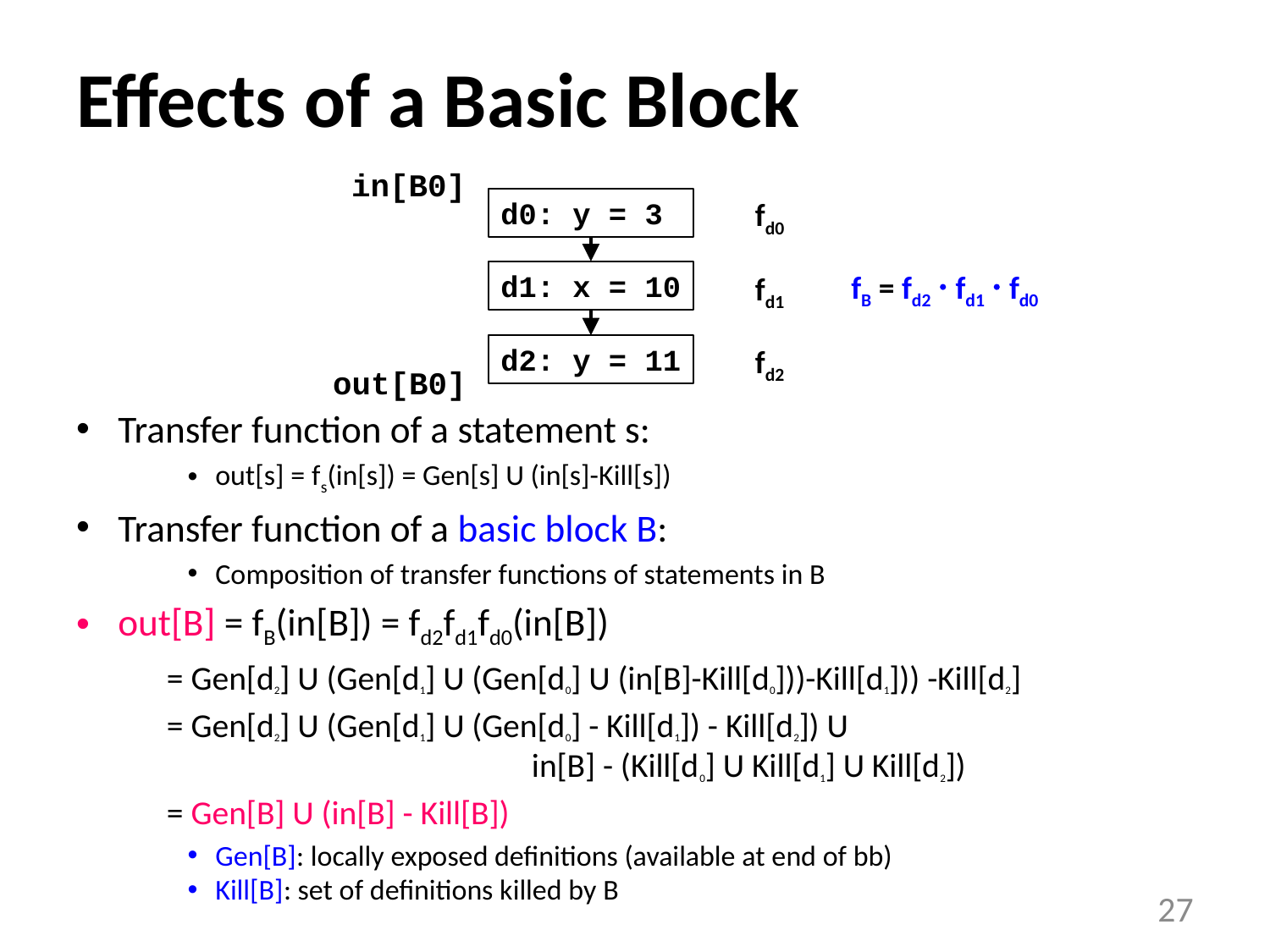

# Effects of a Basic Block
in[B0]
d0: y = 3
fd0
fB = fd2⋅fd1⋅fd0
d1: x = 10
fd1
d2: y = 11
fd2
out[B0]
Transfer function of a statement s:
out[s] = fs(in[s]) = Gen[s] U (in[s]-Kill[s])
Transfer function of a basic block B:
Composition of transfer functions of statements in B
out[B] = fB(in[B]) = fd2fd1fd0(in[B])
	= Gen[d2] U (Gen[d1] U (Gen[d0] U (in[B]-Kill[d0]))-Kill[d1])) -Kill[d2]
	= Gen[d2] U (Gen[d1] U (Gen[d0] - Kill[d1]) - Kill[d2]) U
	                                                in[B] - (Kill[d0] U Kill[d1] U Kill[d2])
	= Gen[B] U (in[B] - Kill[B])
Gen[B]: locally exposed definitions (available at end of bb)
Kill[B]: set of definitions killed by B

27